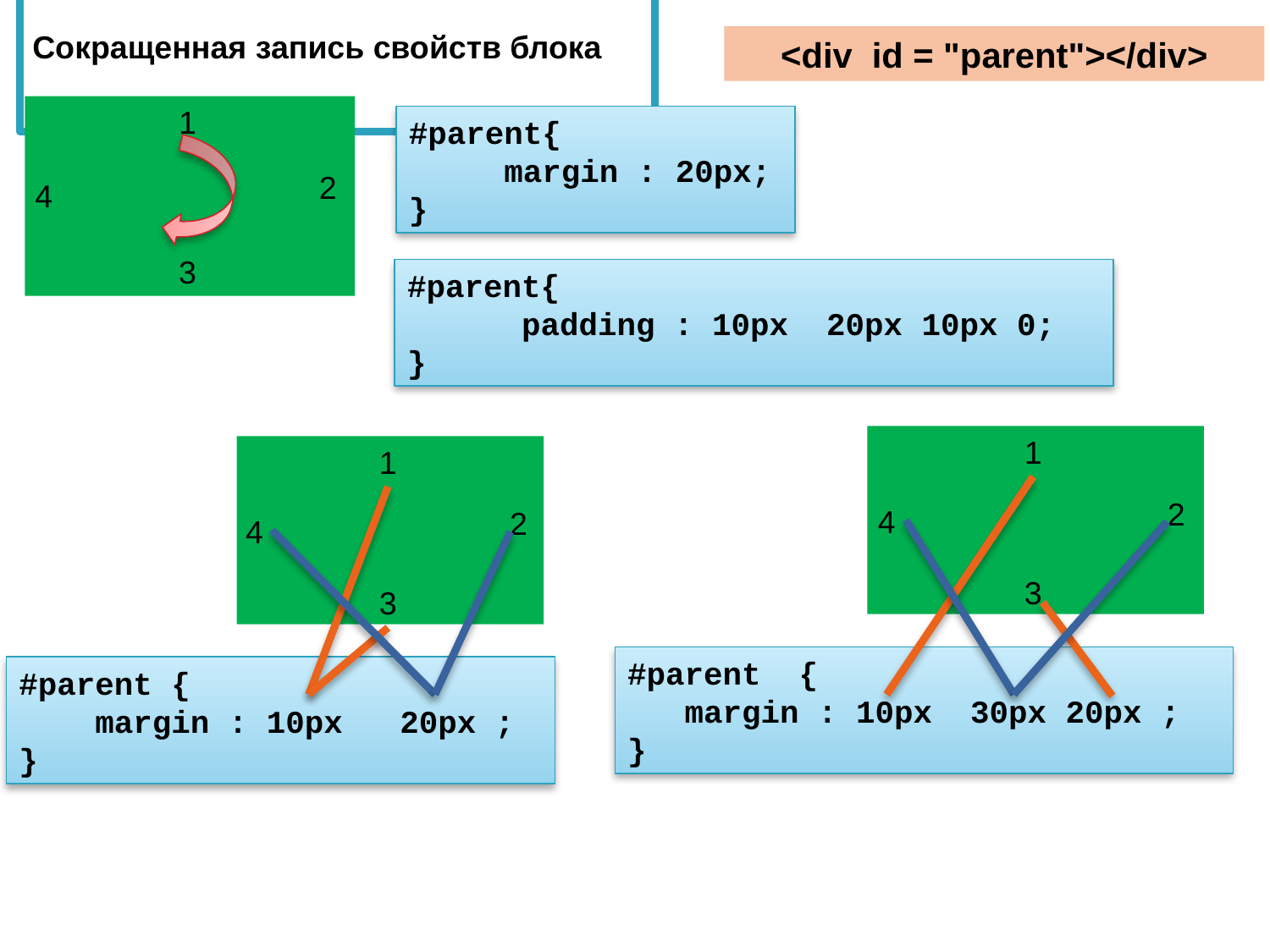

# Сокращенная запись свойств блока
<div  id = "parent"></div>

1
2
4
3

#parent{
     margin : 20px;
}
#parent{
      padding : 10px  20px 10px 0;
}

1
2
4
3
#parent  {
   margin : 10px  30px 20px ;
}

1
2
4
3
#parent {
    margin : 10px   20px ;
}